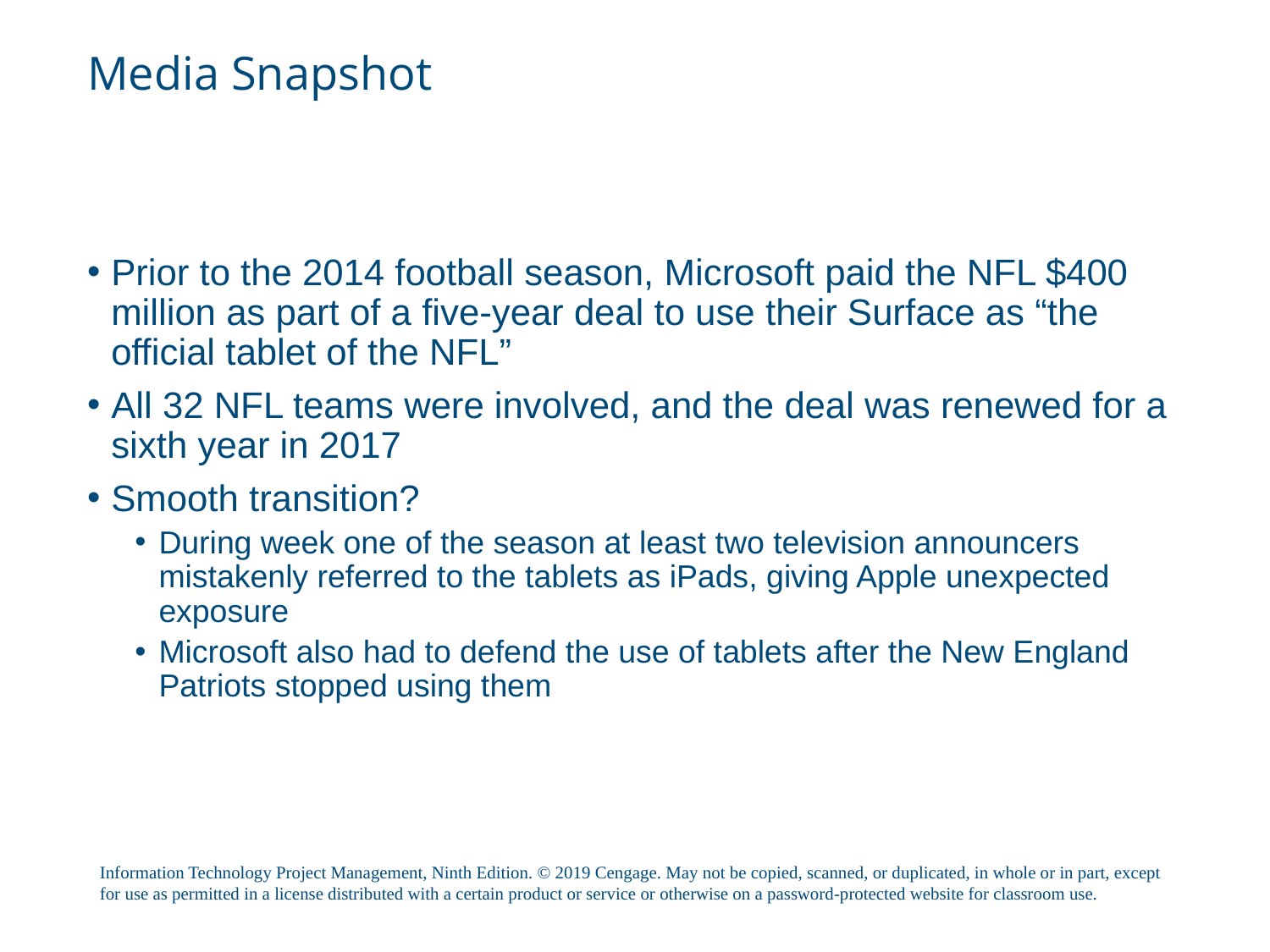

# Media Snapshot
Prior to the 2014 football season, Microsoft paid the NFL $400 million as part of a five-year deal to use their Surface as “the official tablet of the NFL”
All 32 NFL teams were involved, and the deal was renewed for a sixth year in 2017
Smooth transition?
During week one of the season at least two television announcers mistakenly referred to the tablets as iPads, giving Apple unexpected exposure
Microsoft also had to defend the use of tablets after the New England Patriots stopped using them

Information Technology Project Management, Ninth Edition. © 2019 Cengage. May not be copied, scanned, or duplicated, in whole or in part, except for use as permitted in a license distributed with a certain product or service or otherwise on a password-protected website for classroom use.